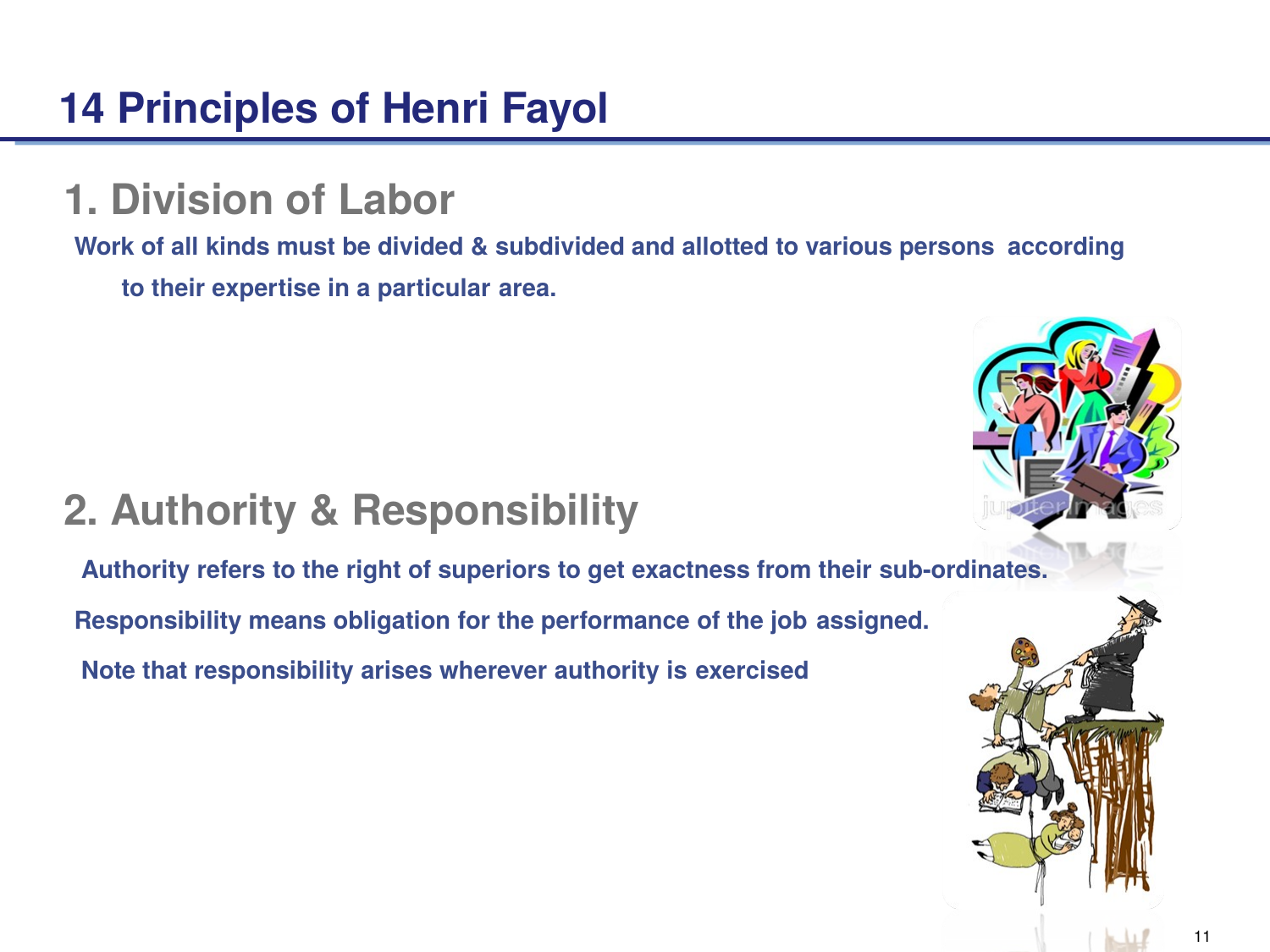

# 14 Principles of Henri Fayol
1. Division of Labor
Work of all kinds must be divided & subdivided and allotted to various persons according
to their expertise in a particular area.

2. Authority & Responsibility
Authority refers to the right of superiors to get exactness from their sub-ordinates.  Responsibility means obligation for the performance of the job assigned.
Note that responsibility arises wherever authority is exercised

11